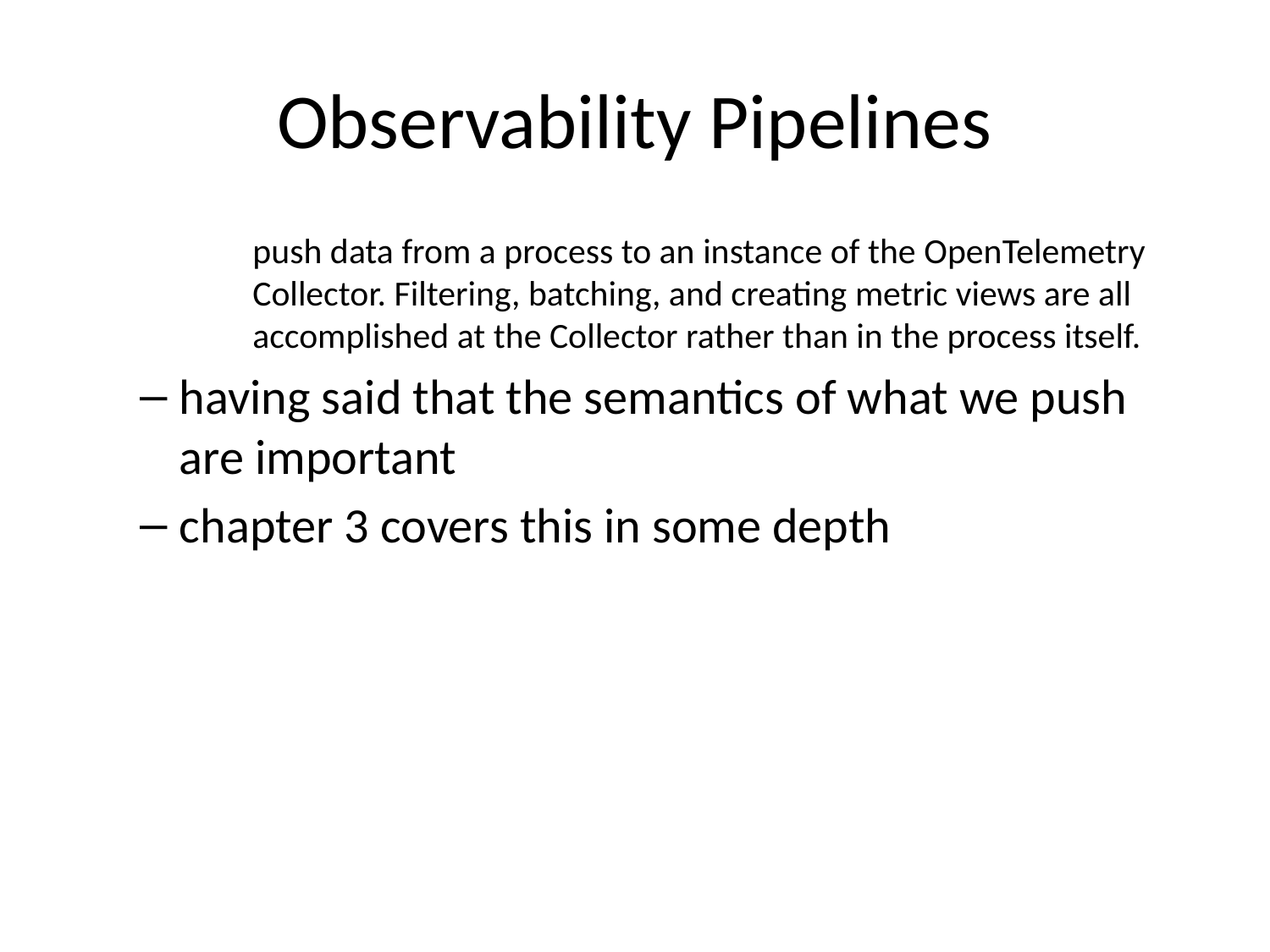

# Observability Pipelines
push data from a process to an instance of the OpenTelemetry Collector. Filtering, batching, and creating metric views are all accomplished at the Collector rather than in the process itself.
having said that the semantics of what we push are important
chapter 3 covers this in some depth